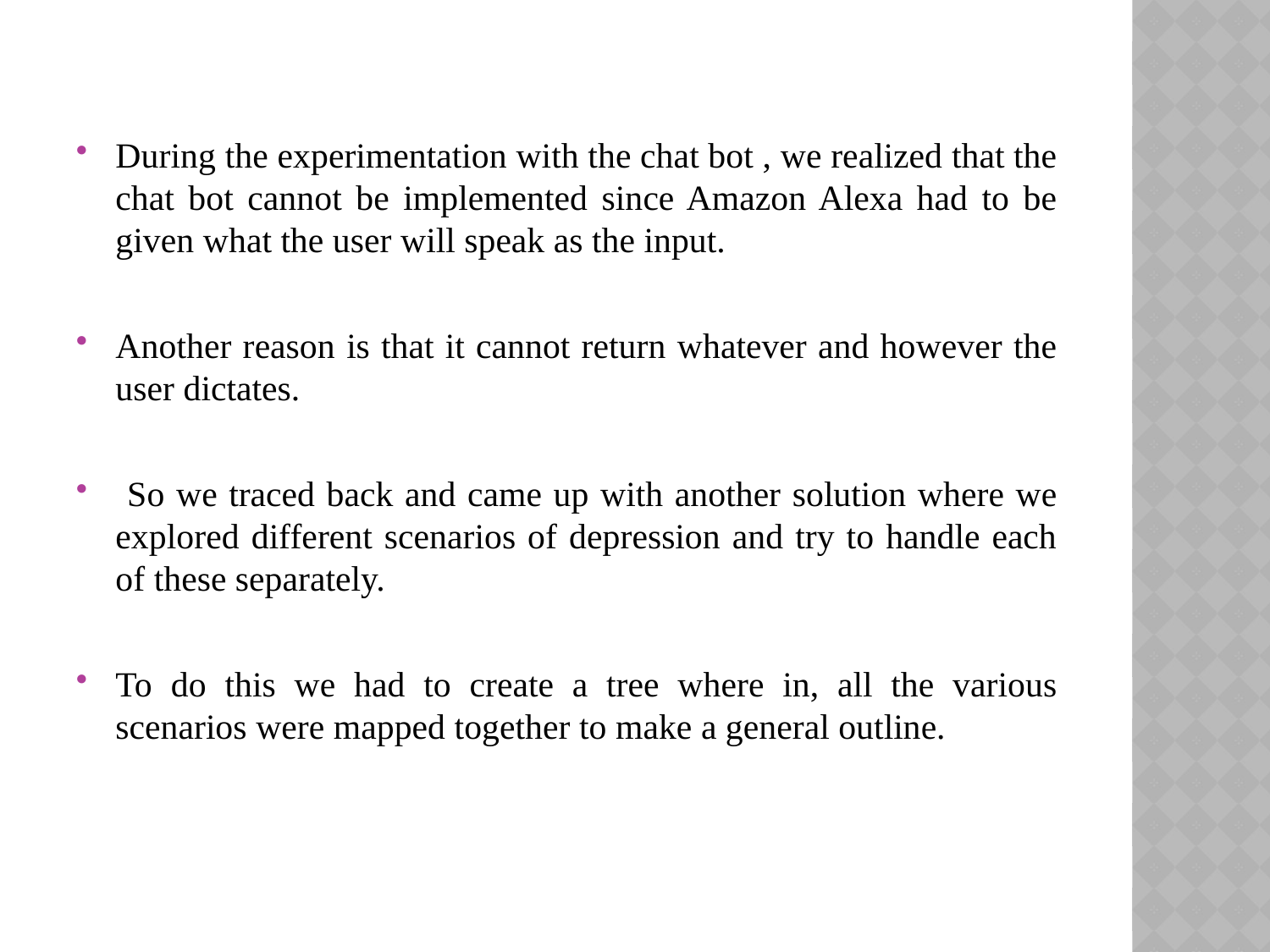

During the experimentation with the chat bot , we realized that the chat bot cannot be implemented since Amazon Alexa had to be given what the user will speak as the input.

Another reason is that it cannot return whatever and however the user dictates.

 So we traced back and came up with another solution where we explored different scenarios of depression and try to handle each of these separately.

To do this we had to create a tree where in, all the various scenarios were mapped together to make a general outline.